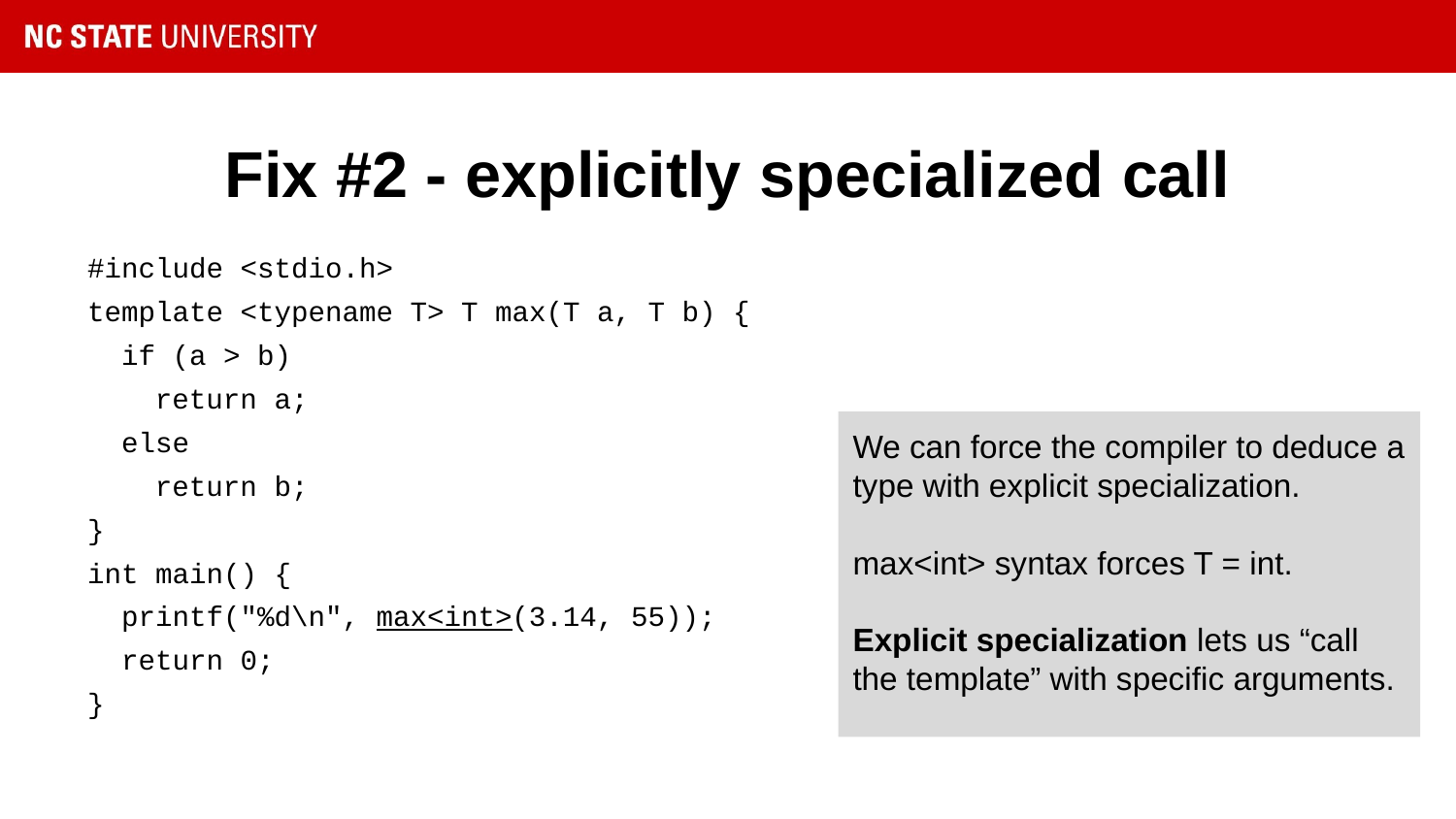

# Fix #2 - explicitly specialized call
#include <stdio.h>
template <typename T> T max(T a, T b) {
  if (a > b)
    return a;
  else
    return b;
}
int main() {
  printf("%d\n", max<int>(3.14, 55));
  return 0;
}
We can force the compiler to deduce a type with explicit specialization.

max<int> syntax forces T = int.

Explicit specialization lets us “call the template” with specific arguments.